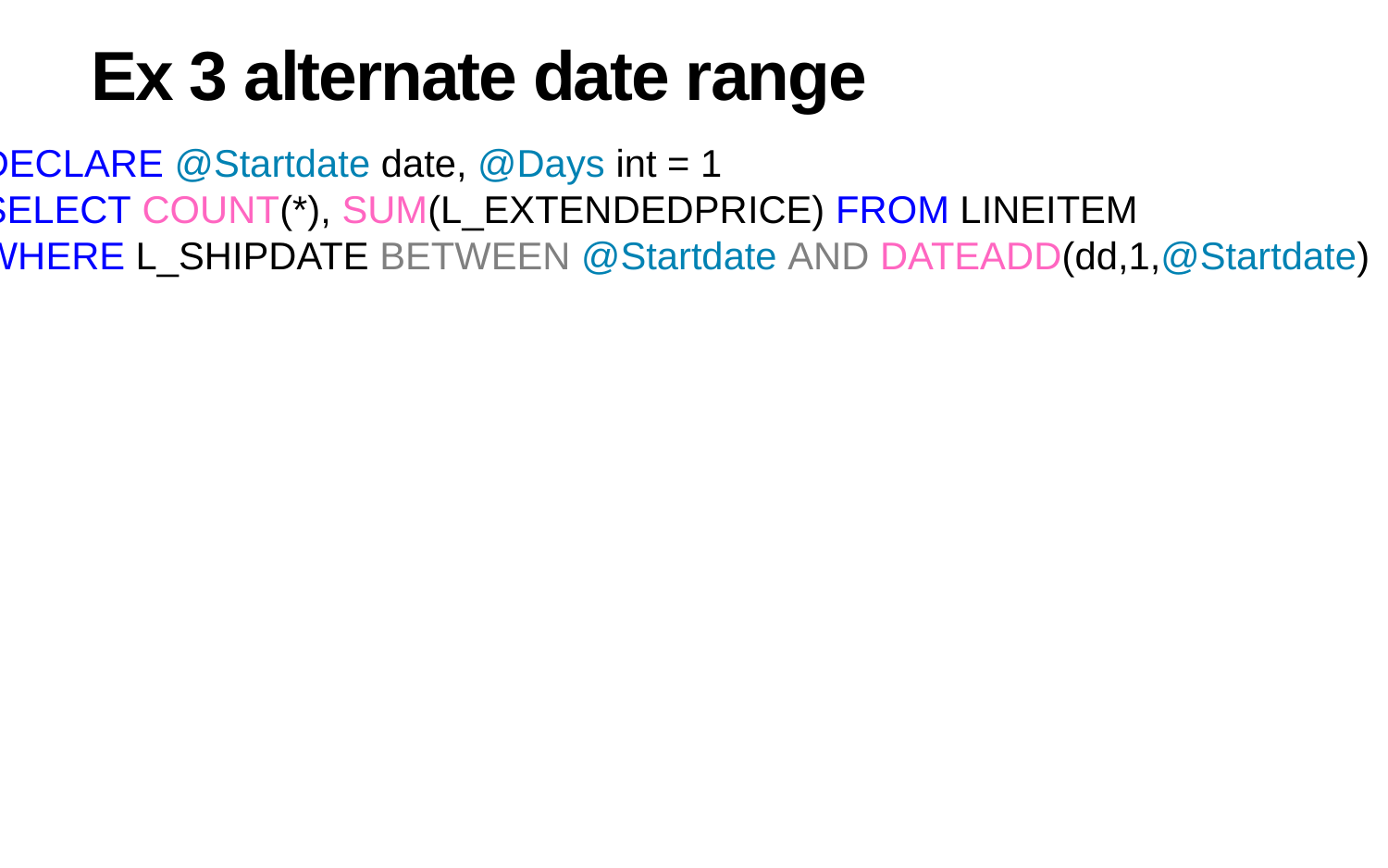

# Ex 3 alternate date range
DECLARE @Startdate date, @Days int = 1
SELECT COUNT(*), SUM(L_EXTENDEDPRICE) FROM LINEITEM
WHERE L_SHIPDATE BETWEEN @Startdate AND DATEADD(dd,1,@Startdate)